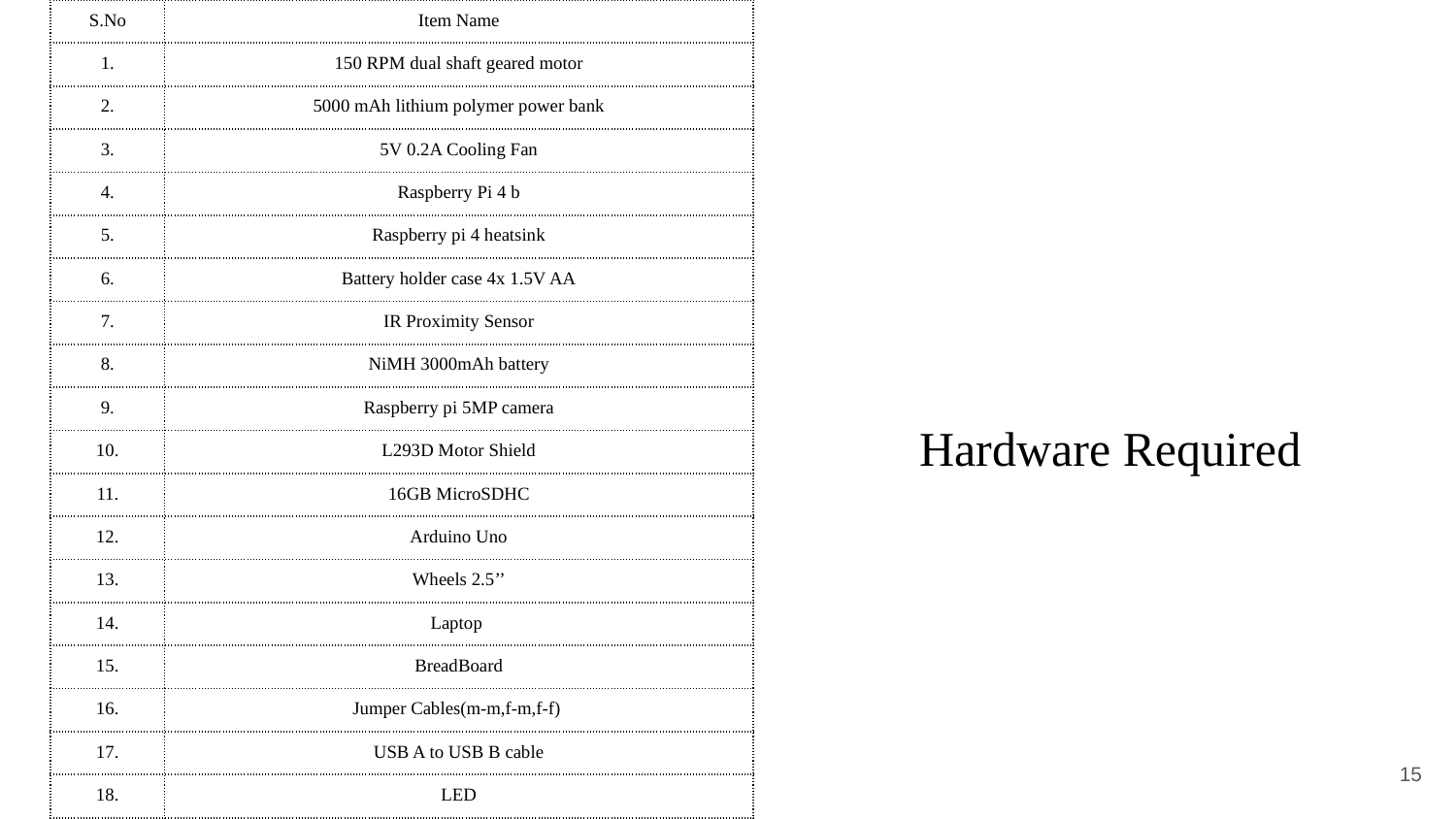

| S.No | Item Name |
| --- | --- |
| 1. | 150 RPM dual shaft geared motor |
| 2. | 5000 mAh lithium polymer power bank |
| 3. | 5V 0.2A Cooling Fan |
| 4. | Raspberry Pi 4 b |
| 5. | Raspberry pi 4 heatsink |
| 6. | Battery holder case 4x 1.5V AA |
| 7. | IR Proximity Sensor |
| 8. | NiMH 3000mAh battery |
| 9. | Raspberry pi 5MP camera |
| 10. | L293D Motor Shield |
| 11. | 16GB MicroSDHC |
| 12. | Arduino Uno |
| 13. | Wheels 2.5’’ |
| 14. | Laptop |
| 15. | BreadBoard |
| 16. | Jumper Cables(m-m,f-m,f-f) |
| 17. | USB A to USB B cable |
| 18. | LED |
Hardware Required
15